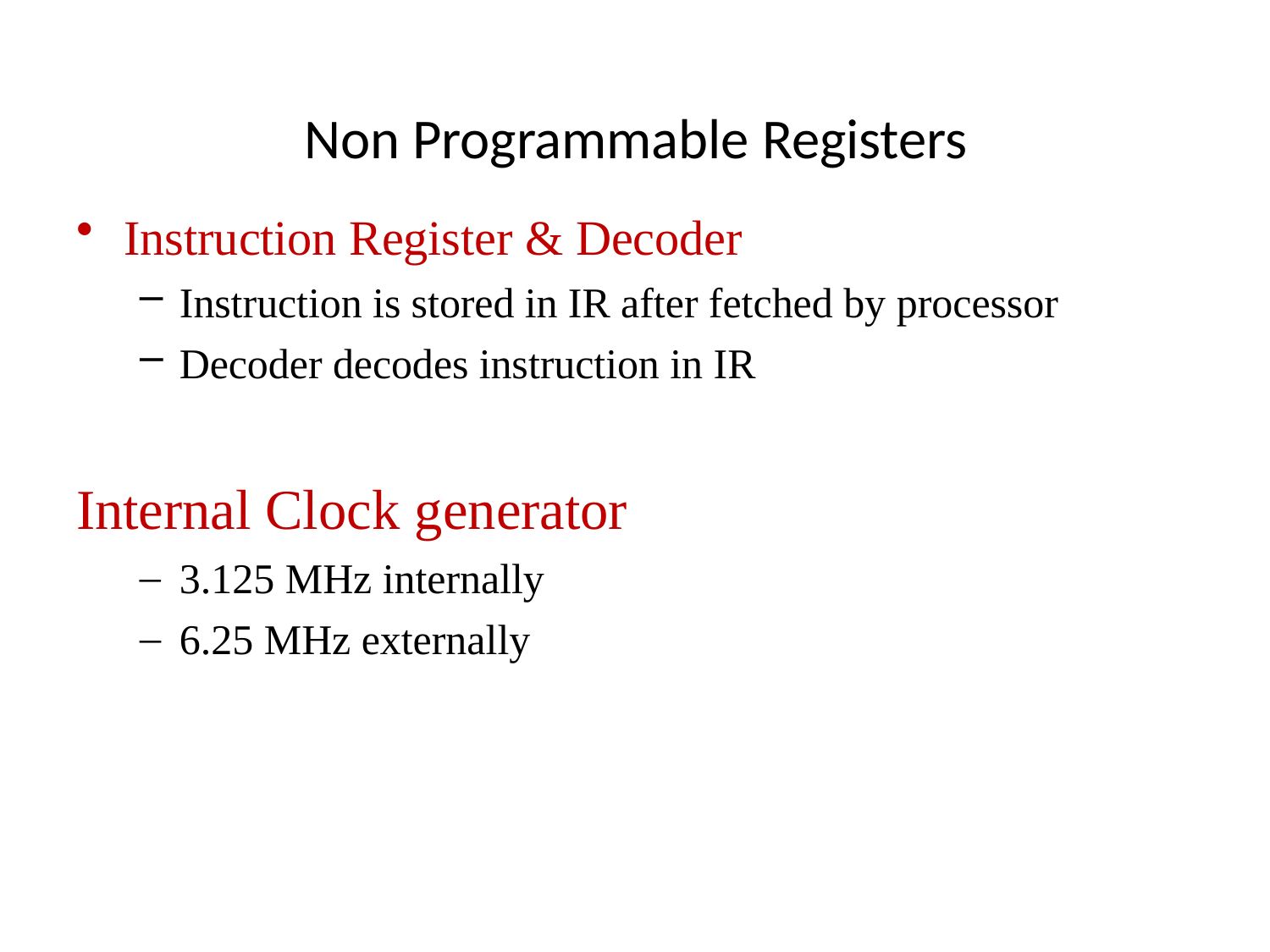

# Non Programmable Registers
Instruction Register & Decoder
Instruction is stored in IR after fetched by processor
Decoder decodes instruction in IR

Internal Clock generator
3.125 MHz internally
6.25 MHz externally